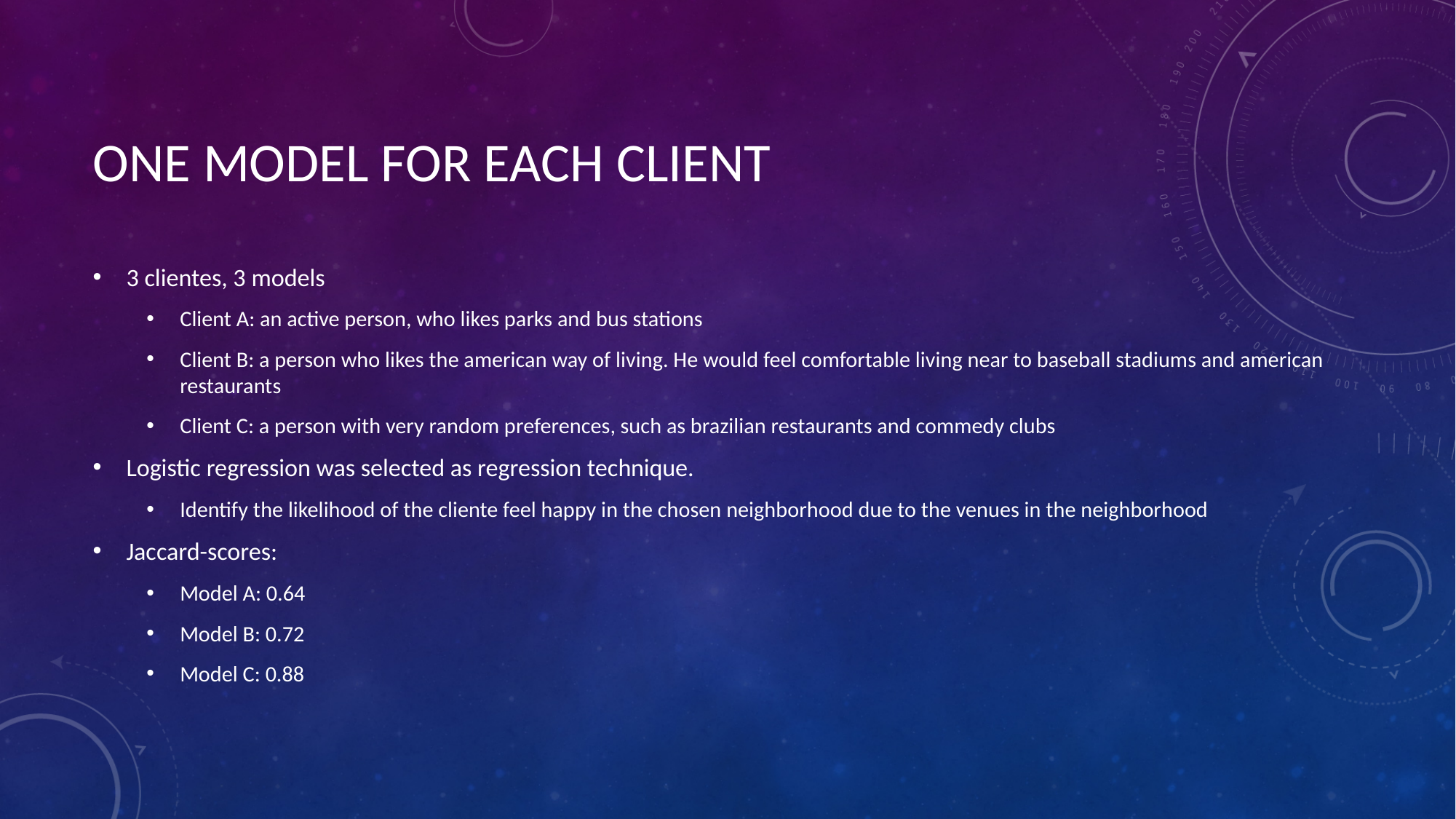

# One model for each client
3 clientes, 3 models
Client A: an active person, who likes parks and bus stations
Client B: a person who likes the american way of living. He would feel comfortable living near to baseball stadiums and american restaurants
Client C: a person with very random preferences, such as brazilian restaurants and commedy clubs
Logistic regression was selected as regression technique.
Identify the likelihood of the cliente feel happy in the chosen neighborhood due to the venues in the neighborhood
Jaccard-scores:
Model A: 0.64
Model B: 0.72
Model C: 0.88